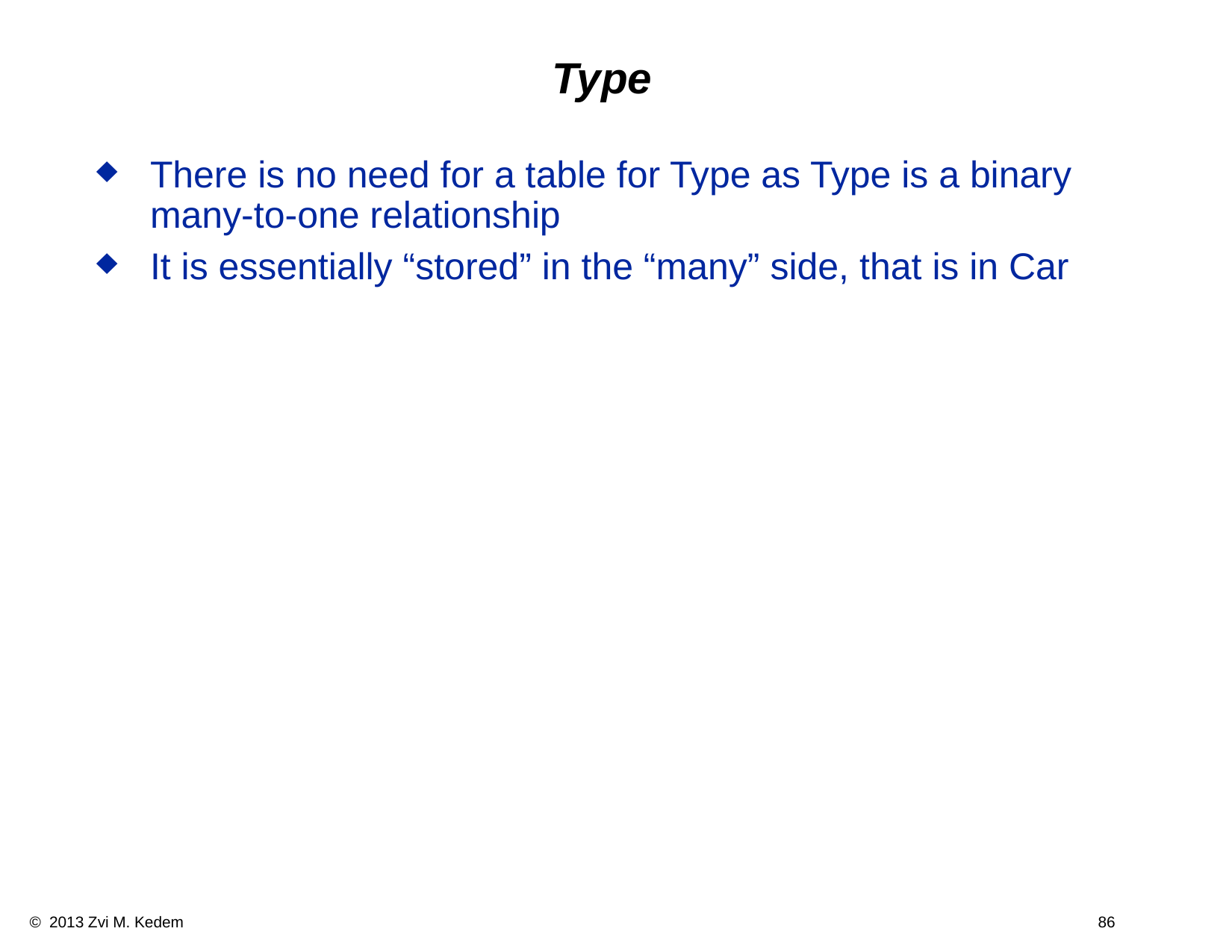

# Type
There is no need for a table for Type as Type is a binary many-to-one relationship
It is essentially “stored” in the “many” side, that is in Car